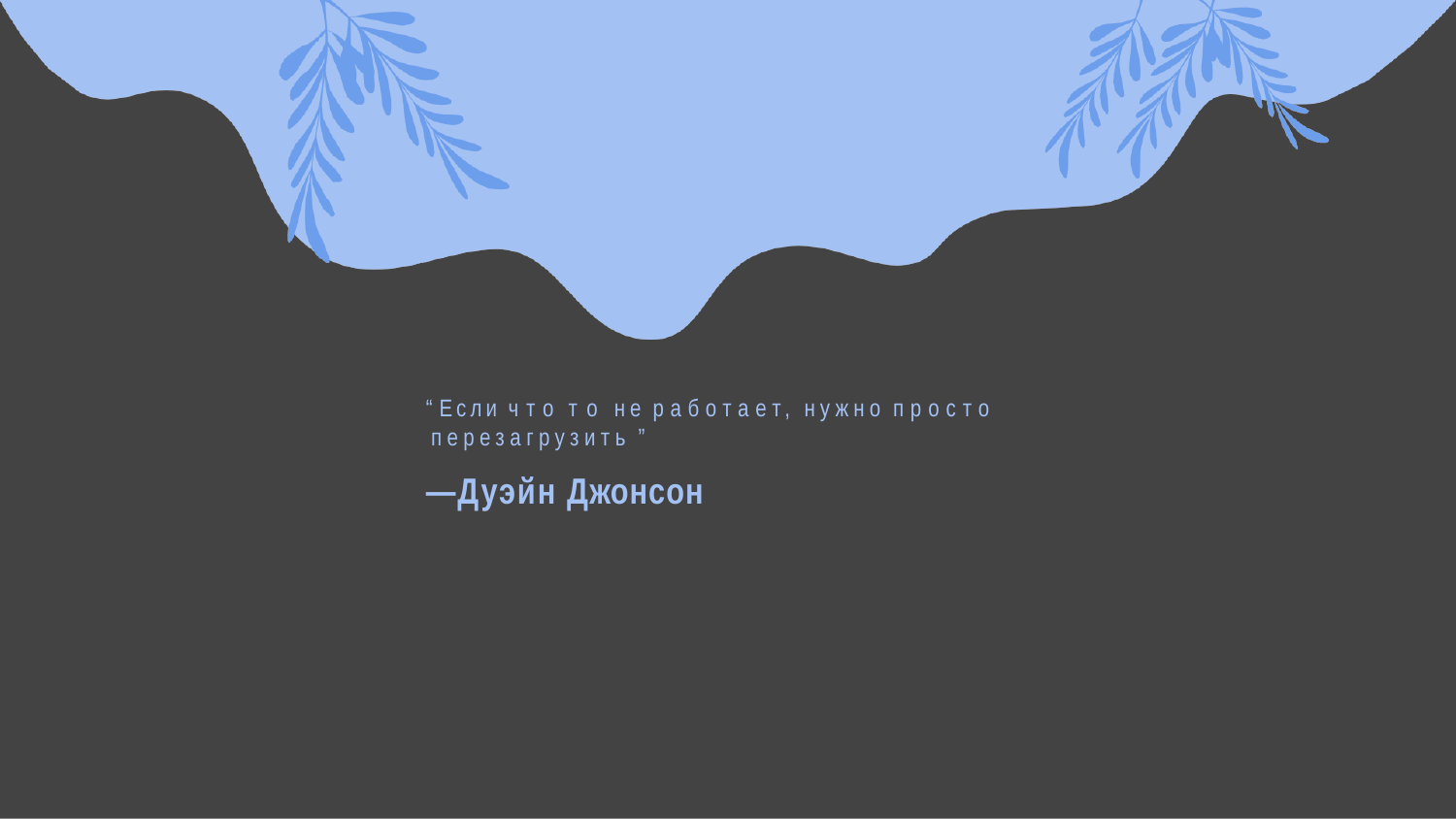

“ Если что то не работает, нужно просто  перезагрузить ”
—Дуэйн Джонсон